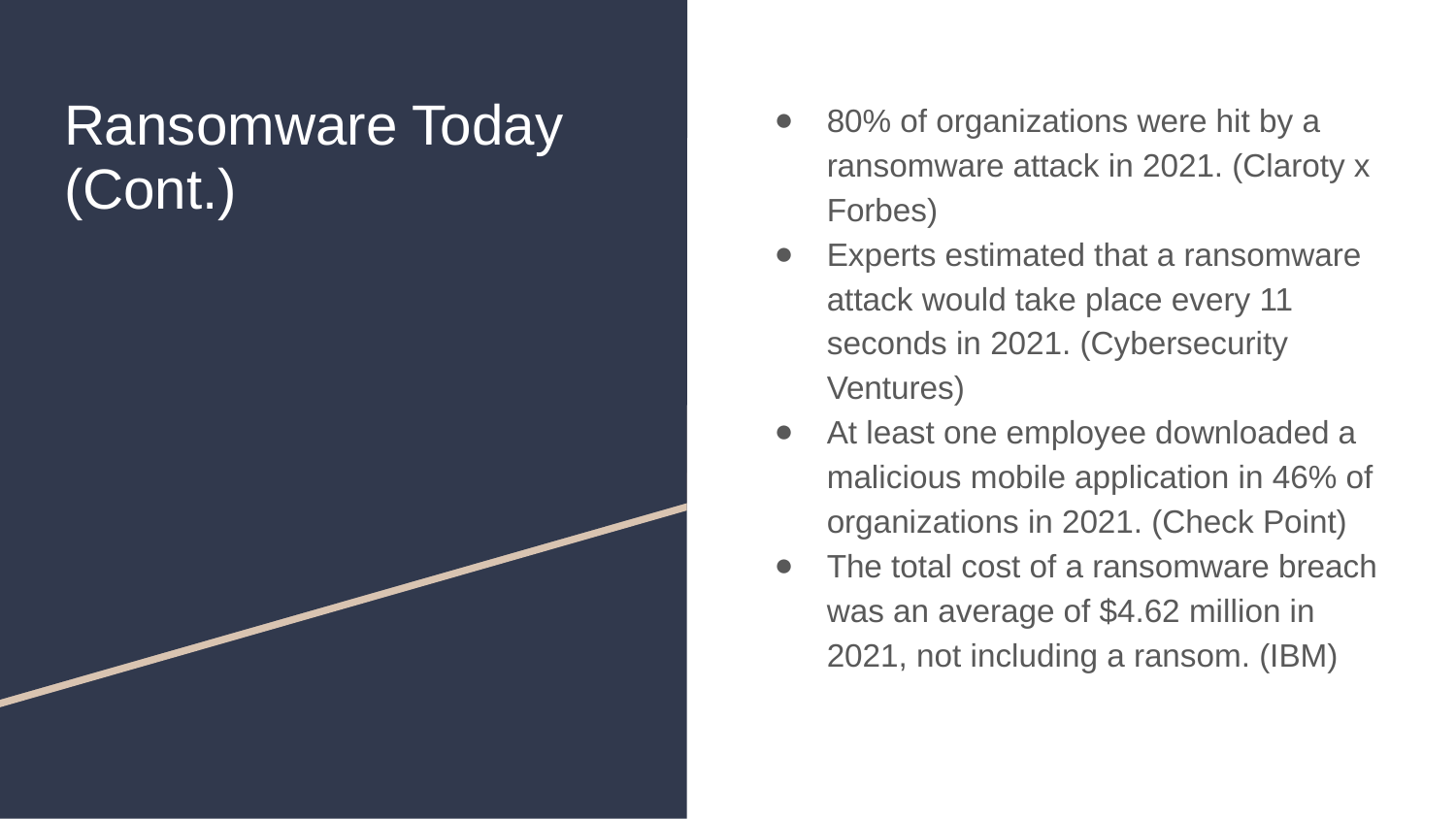

# Ransomware Today
(Cont.)
80% of organizations were hit by a ransomware attack in 2021. (Claroty x Forbes)
Experts estimated that a ransomware attack would take place every 11 seconds in 2021. (Cybersecurity Ventures)
At least one employee downloaded a malicious mobile application in 46% of organizations in 2021. (Check Point)
The total cost of a ransomware breach was an average of $4.62 million in 2021, not including a ransom. (IBM)